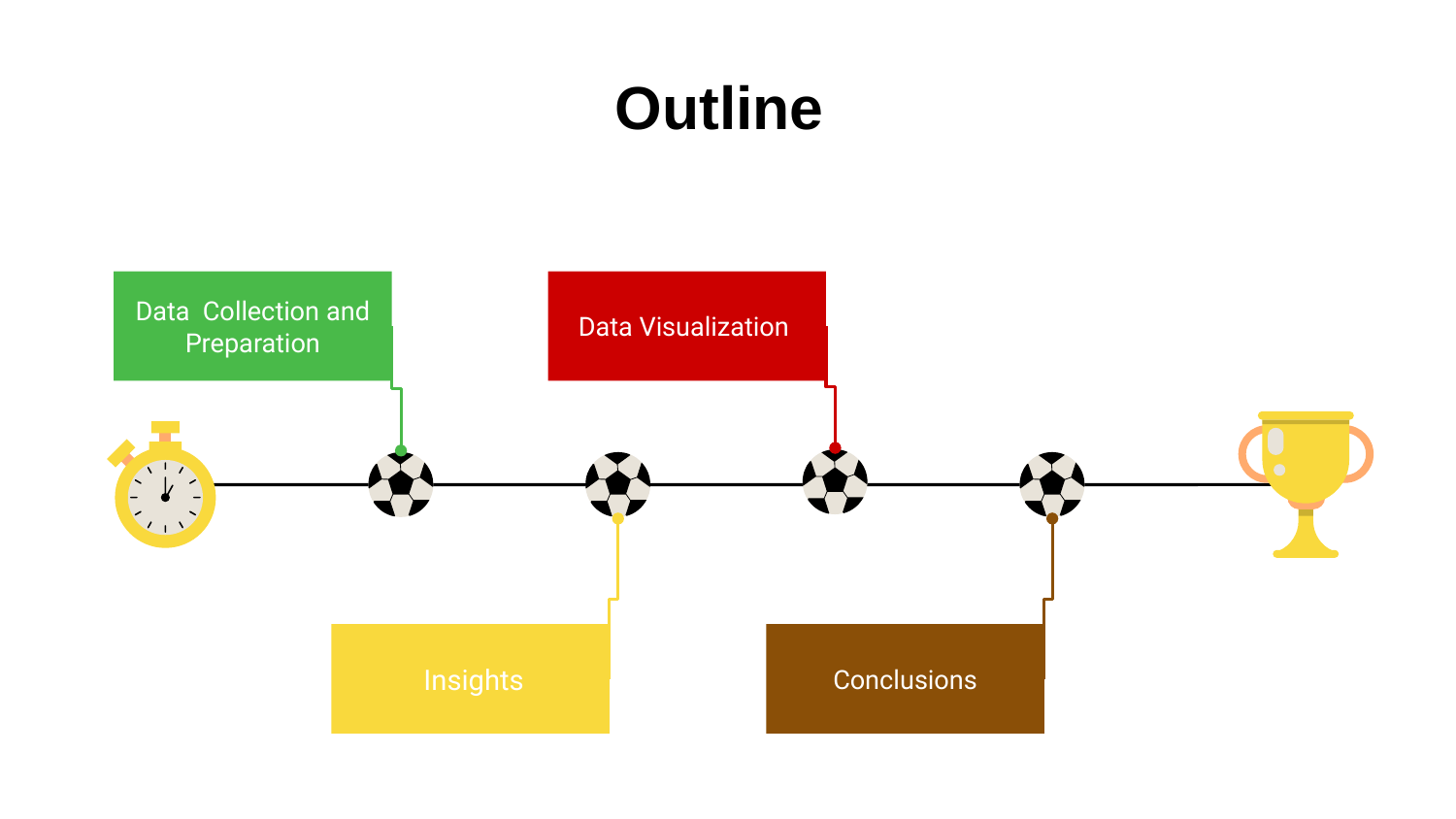

# Outline

Data Visualization

Data  Collection and Preparation

 Insights

Conclusions